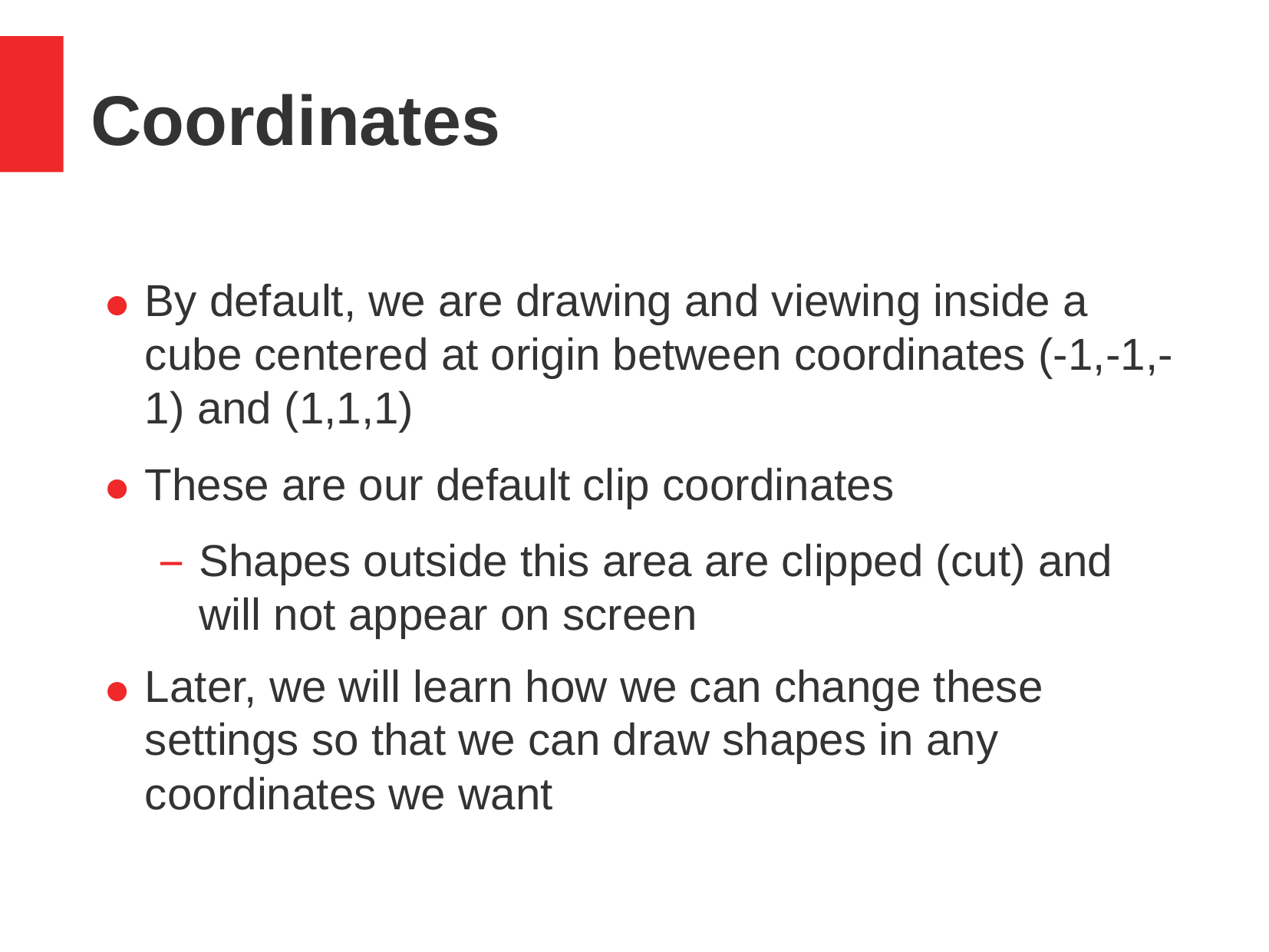

Coordinates
By default, we are drawing and viewing inside a cube centered at origin between coordinates (-1,-1,-1) and (1,1,1)
These are our default clip coordinates
Shapes outside this area are clipped (cut) and will not appear on screen
Later, we will learn how we can change these settings so that we can draw shapes in any coordinates we want